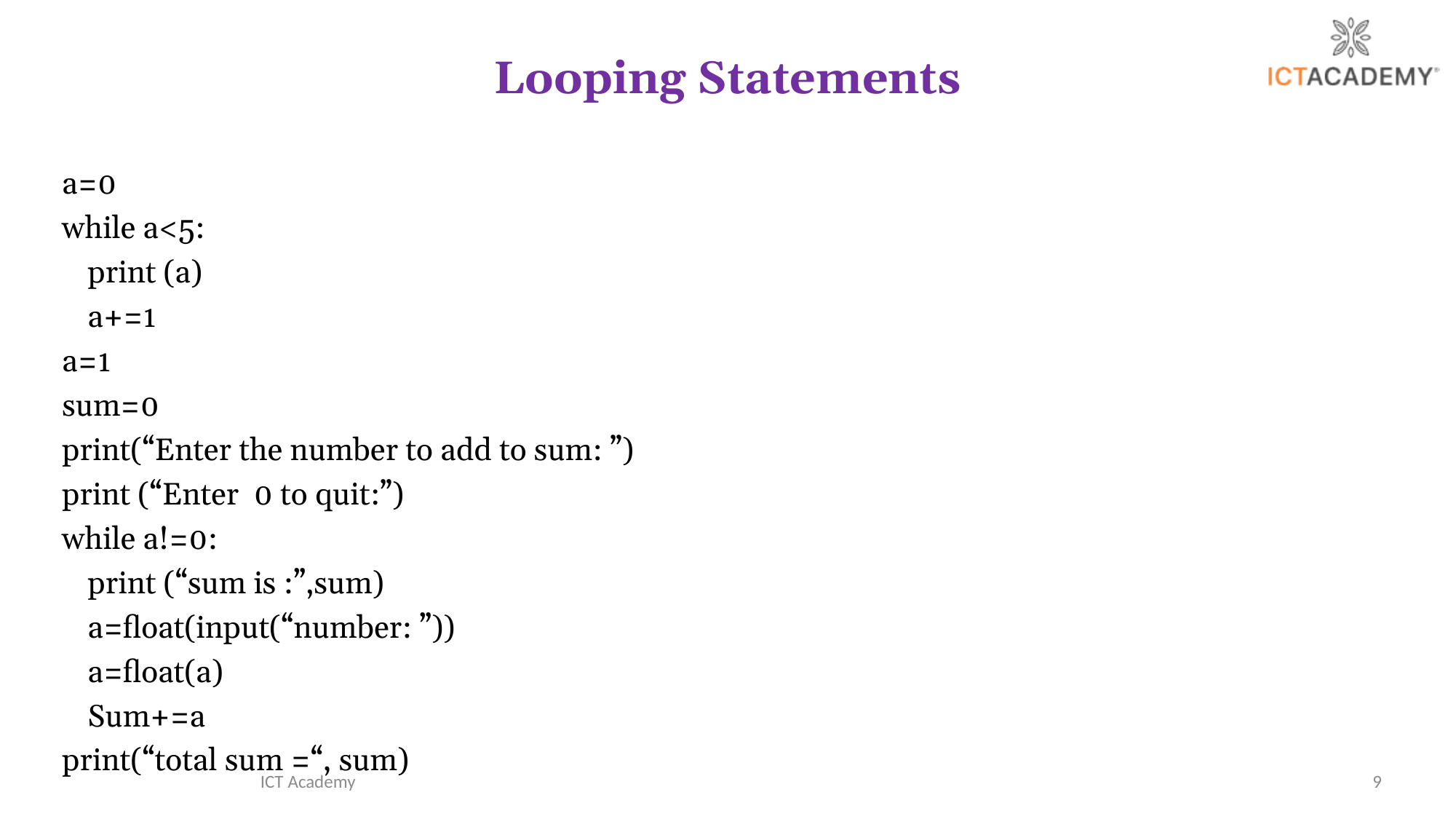

# Looping Statements
a=0
while a<5:
 			print (a)
			a+=1
a=1
sum=0
print(“Enter the number to add to sum: ”)
print (“Enter  0 to quit:”)
while a!=0:
		print (“sum is :”,sum)
		a=float(input(“number: ”))
		a=float(a)
		Sum+=a
print(“total sum =“, sum)

ICT Academy
9